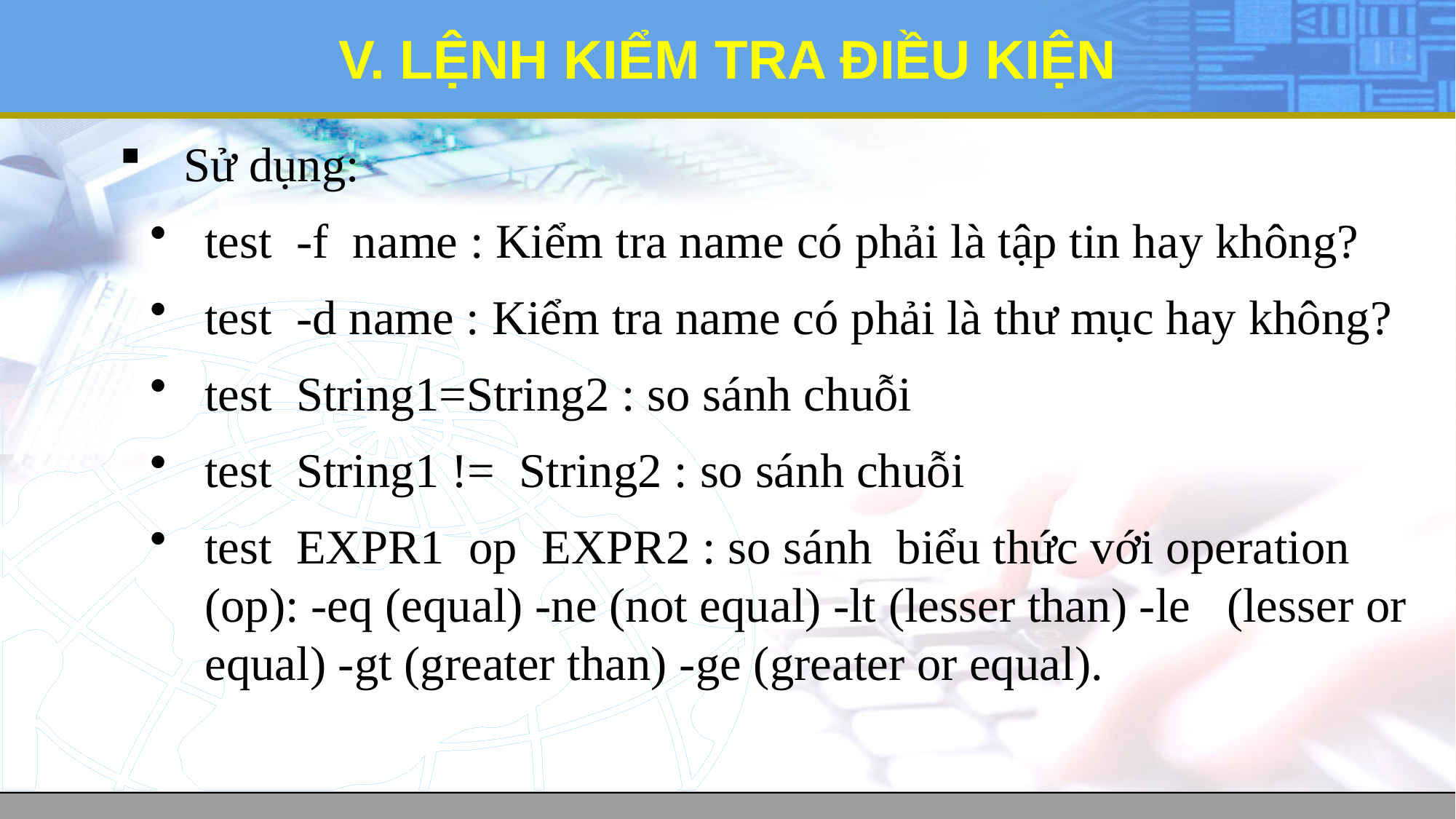

# V. LỆNH KIỂM TRA ĐIỀU KIỆN
Sử dụng:
test  -f  name : Kiểm tra name có phải là tập tin hay không?
test  -d name : Kiểm tra name có phải là thư mục hay không?
test  String1=String2 : so sánh chuỗi
test  String1 !=  String2 : so sánh chuỗi
test  EXPR1  op  EXPR2 : so sánh  biểu thức với operation (op): -eq (equal) -ne (not equal) -lt (lesser than) -le   (lesser or equal) -gt (greater than) -ge (greater or equal).